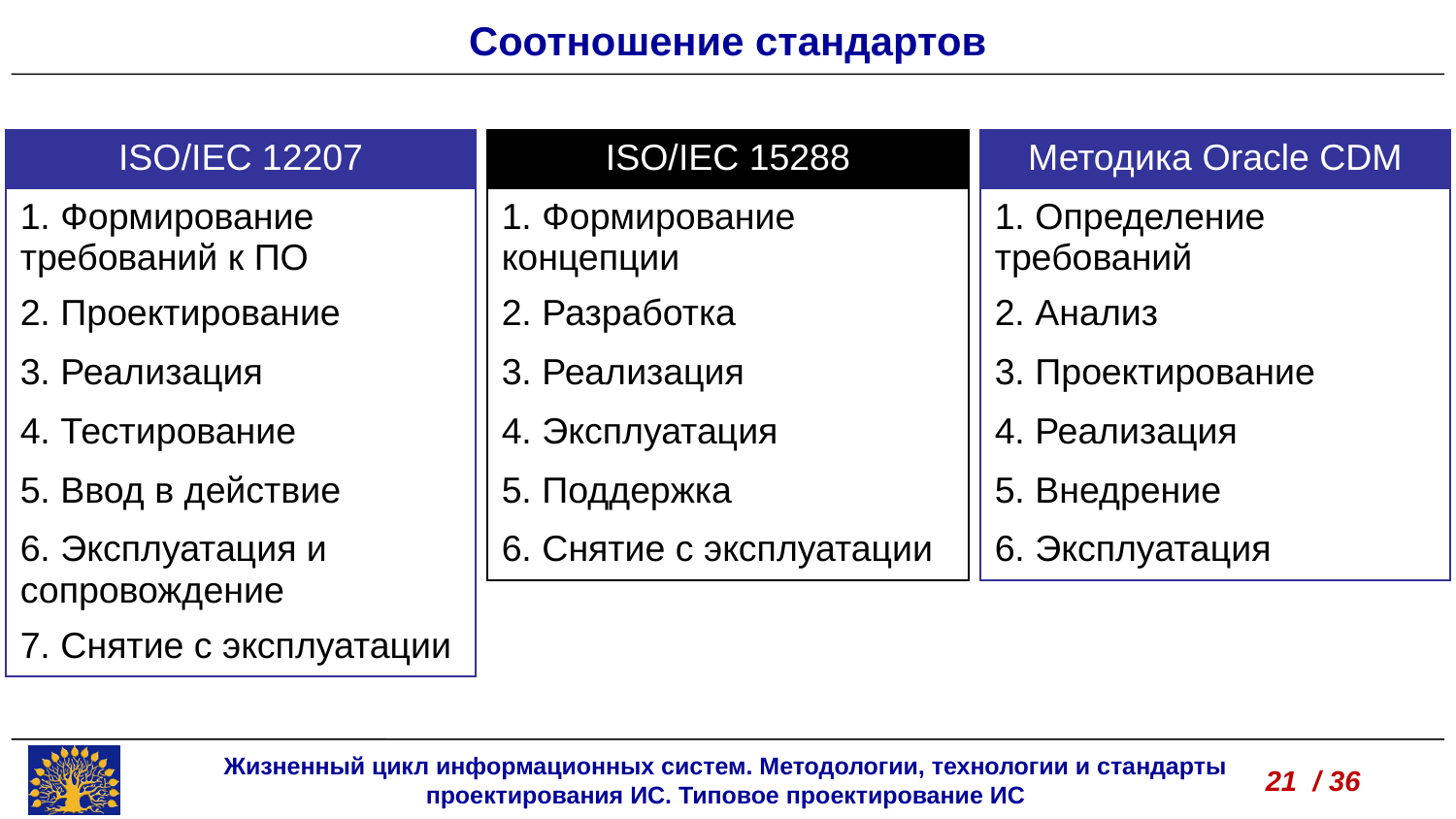

Соотношение стандартов
| ISO/IEC 12207 |
| --- |
| 1. Формирование требований к ПО |
| 2. Проектирование |
| 3. Реализация |
| 4. Тестирование |
| 5. Ввод в действие |
| 6. Эксплуатация и сопровождение |
| 7. Снятие с эксплуатации |
| ISO/IEC 15288 |
| --- |
| 1. Формирование концепции |
| 2. Разработка |
| 3. Реализация |
| 4. Эксплуатация |
| 5. Поддержка |
| 6. Снятие с эксплуатации |
| Методика Oracle CDM |
| --- |
| 1. Определение требований |
| 2. Анализ |
| 3. Проектирование |
| 4. Реализация |
| 5. Внедрение |
| 6. Эксплуатация |